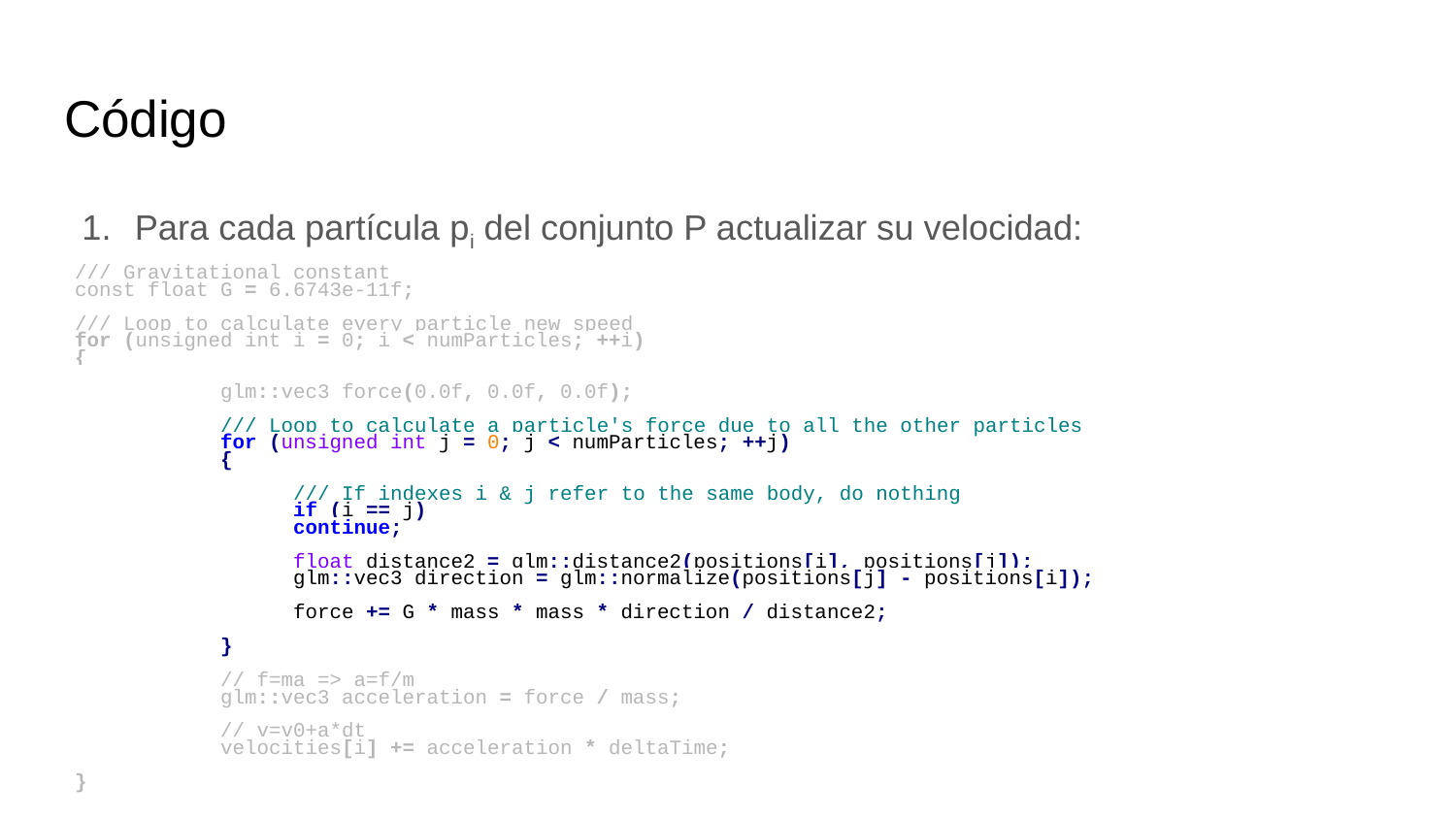

# Código
Para cada partícula pi del conjunto P actualizar su velocidad:
/// Gravitational constant
const float G = 6.6743e-11f;

/// Loop to calculate every particle new speed
for (unsigned int i = 0; i < numParticles; ++i)
{

	glm::vec3 force(0.0f, 0.0f, 0.0f);

	/// Loop to calculate a particle's force due to all the other particles
	for (unsigned int j = 0; j < numParticles; ++j)
	{

    	/// If indexes i & j refer to the same body, do nothing
    	if (i == j)
        	continue;

    	float distance2 = glm::distance2(positions[i], positions[j]);
    	glm::vec3 direction = glm::normalize(positions[j] - positions[i]);

    	force += G * mass * mass * direction / distance2;

	}

	// f=ma => a=f/m
	glm::vec3 acceleration = force / mass;

	// v=v0+a*dt
	velocities[i] += acceleration * deltaTime;

}